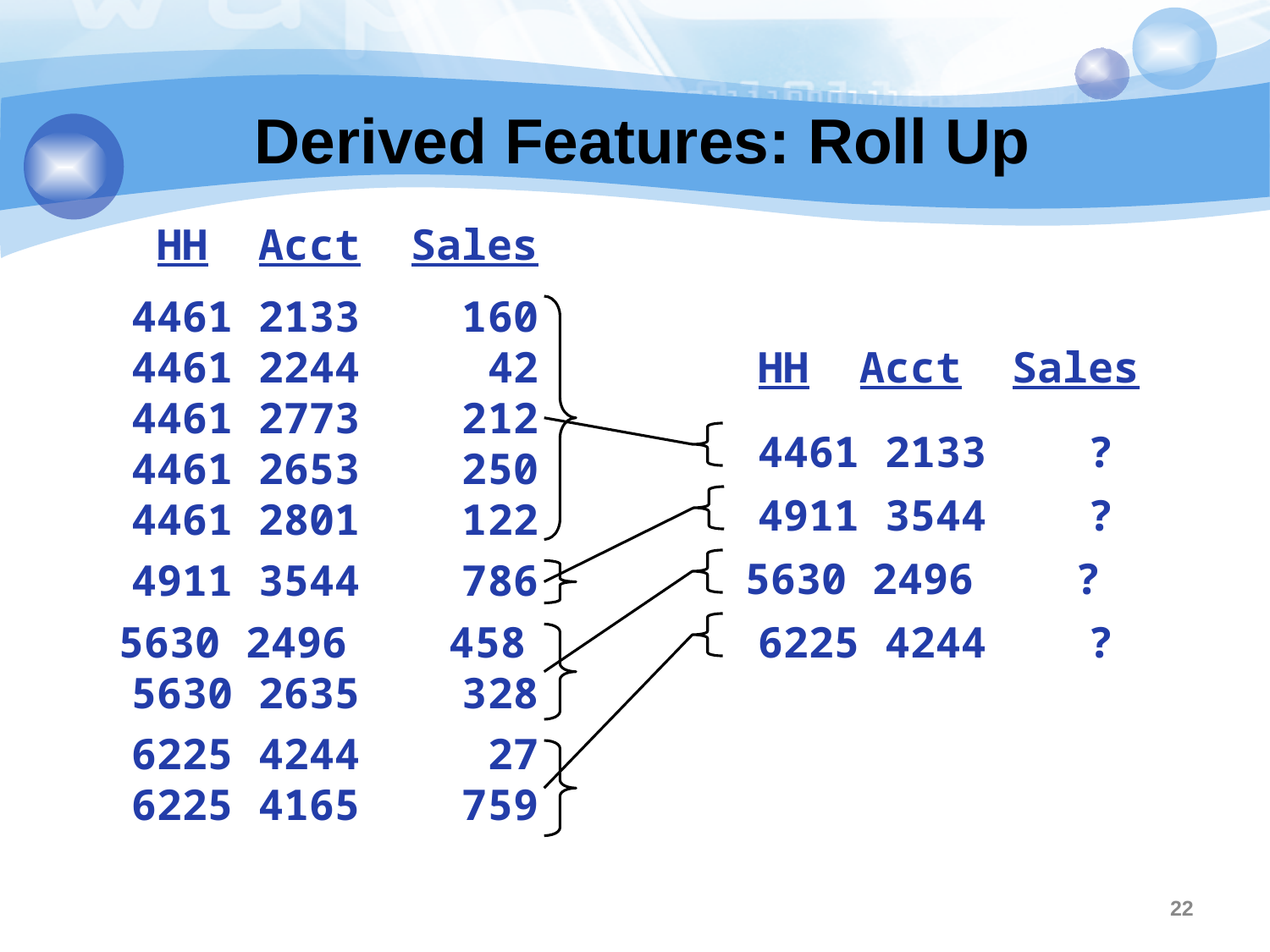

22
# Derived Features: Roll Up
 HH  Acct  Sales
4461 2133    160
4461 2244     42
4461 2773    212
4461 2653    250
4461 2801    122
4911 3544    786
5630 2496    458
5630 2635    328
6225 4244     27
6225 4165    759

 HH  Acct  Sales
4461 2133    ?
4911 3544    ?
5630 2496    ?
6225 4244    ?